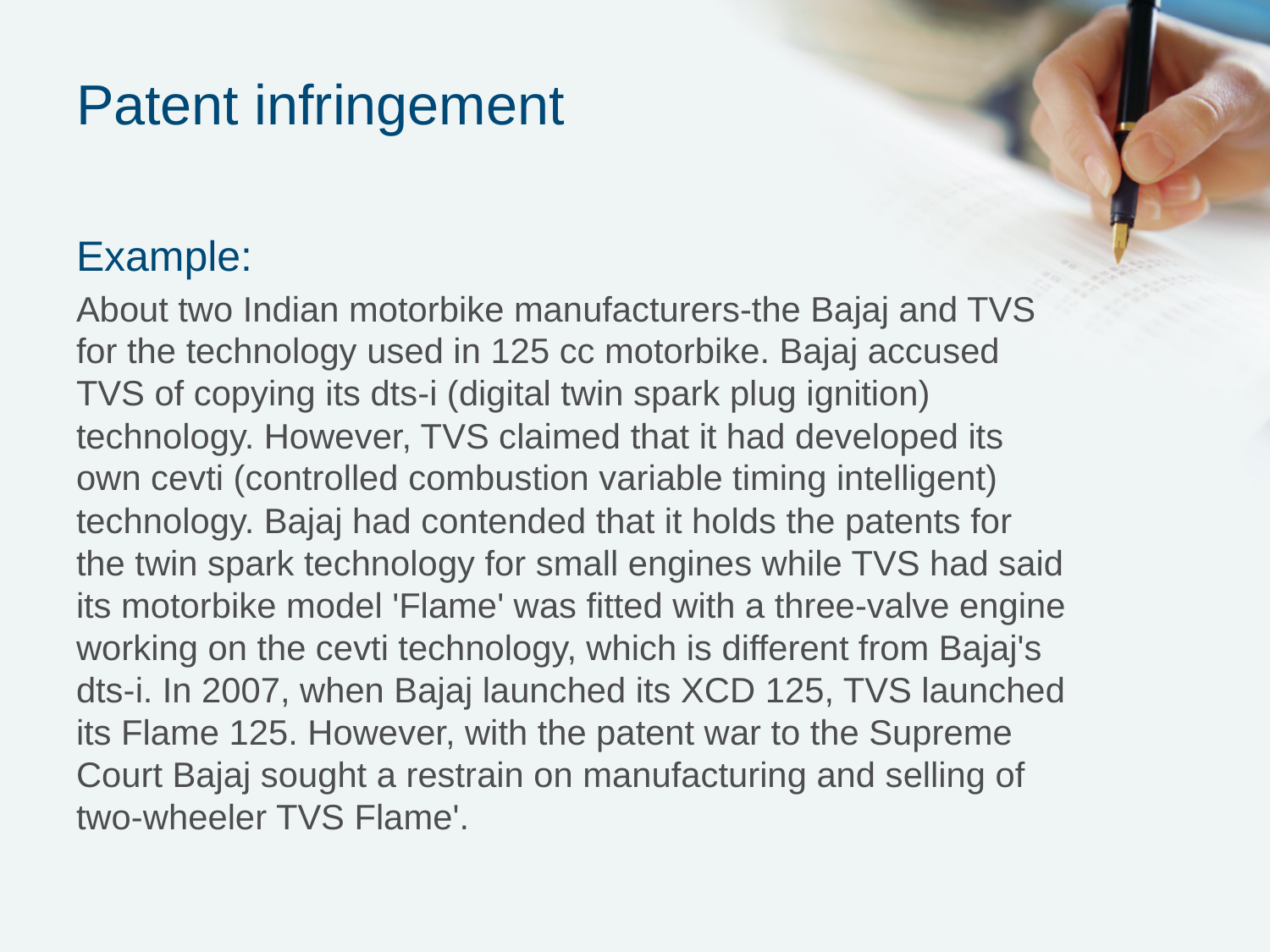

# Patent infringement
Example:
About two Indian motorbike manufacturers-the Bajaj and TVS for the technology used in 125 cc motorbike. Bajaj accused TVS of copying its dts-i (digital twin spark plug ignition) technology. However, TVS claimed that it had developed its own cevti (controlled combustion variable timing intelligent) technology. Bajaj had contended that it holds the patents for the twin spark technology for small engines while TVS had said its motorbike model 'Flame' was fitted with a three-valve engine working on the cevti technology, which is different from Bajaj's dts-i. In 2007, when Bajaj launched its XCD 125, TVS launched its Flame 125. However, with the patent war to the Supreme Court Bajaj sought a restrain on manufacturing and selling of two-wheeler TVS Flame'.